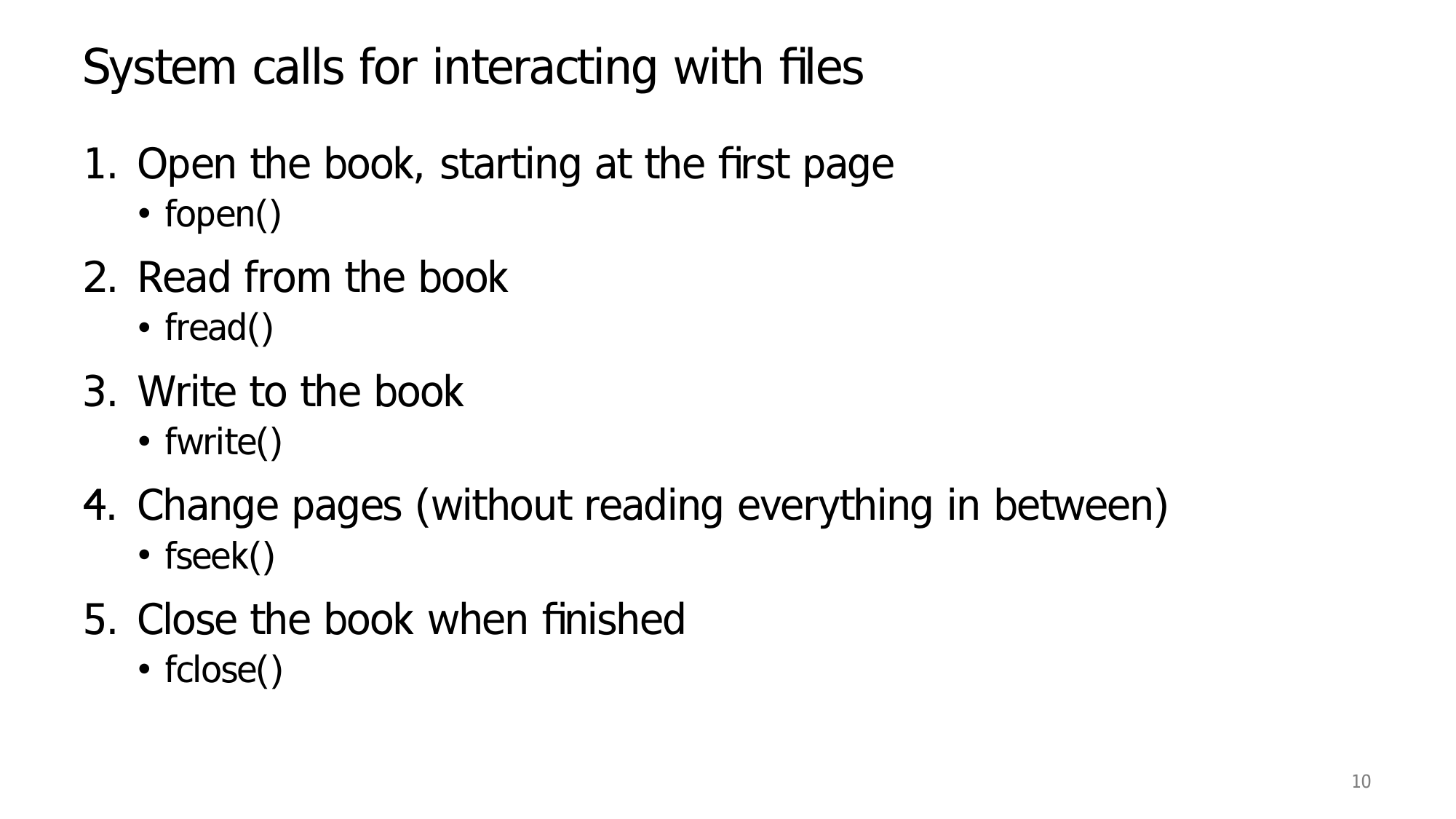

# System calls for interacting with files
Open the book, starting at the first page
fopen()
Read from the book
fread()
Write to the book
fwrite()
Change pages (without reading everything in between)
fseek()
Close the book when finished
fclose()

10